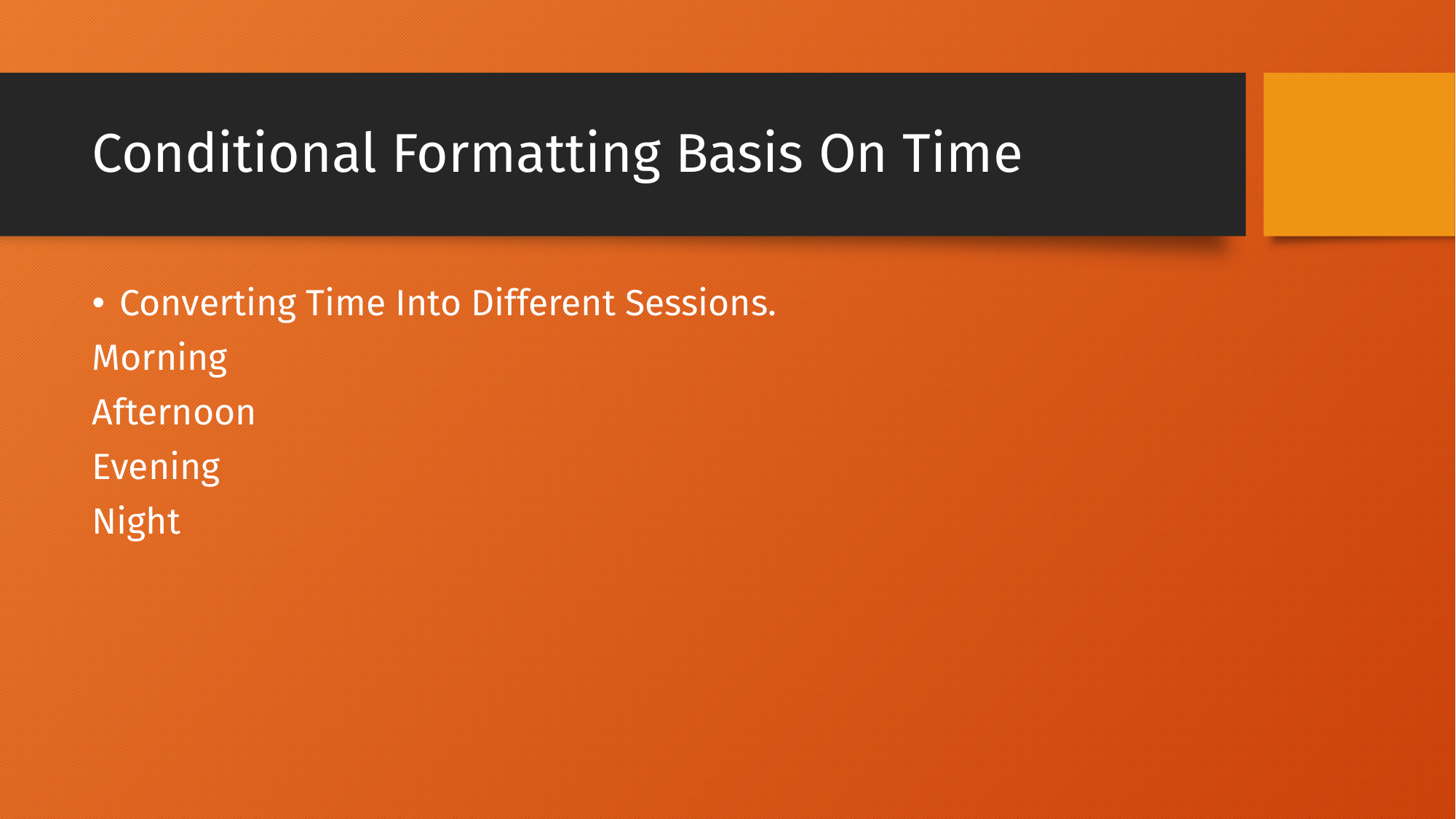

# Conditional Formatting Basis On Time
Converting Time Into Different Sessions.
Morning
Afternoon
Evening
Night